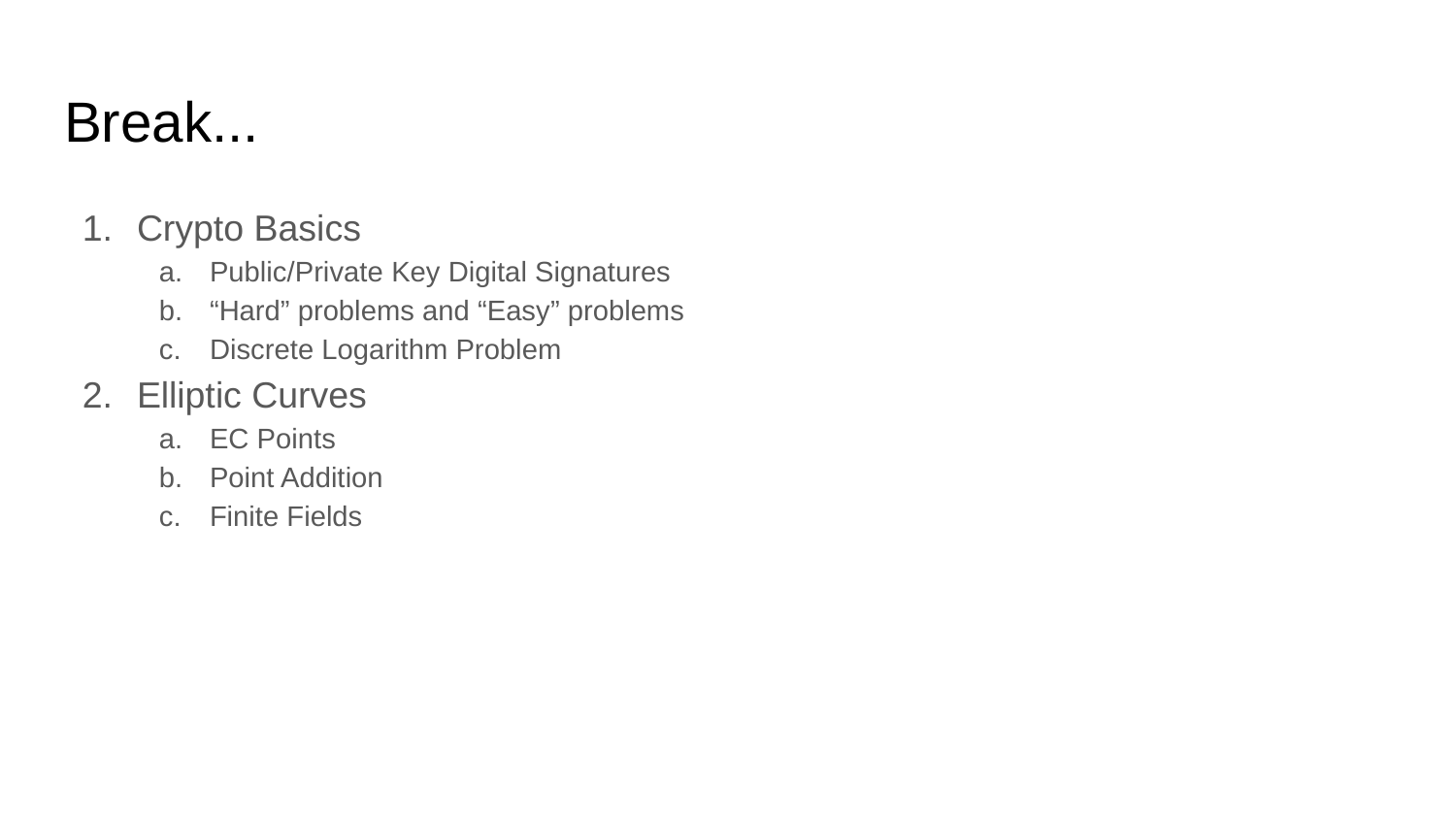

# Break...
Crypto Basics
Public/Private Key Digital Signatures
“Hard” problems and “Easy” problems
Discrete Logarithm Problem
Elliptic Curves
EC Points
Point Addition
Finite Fields